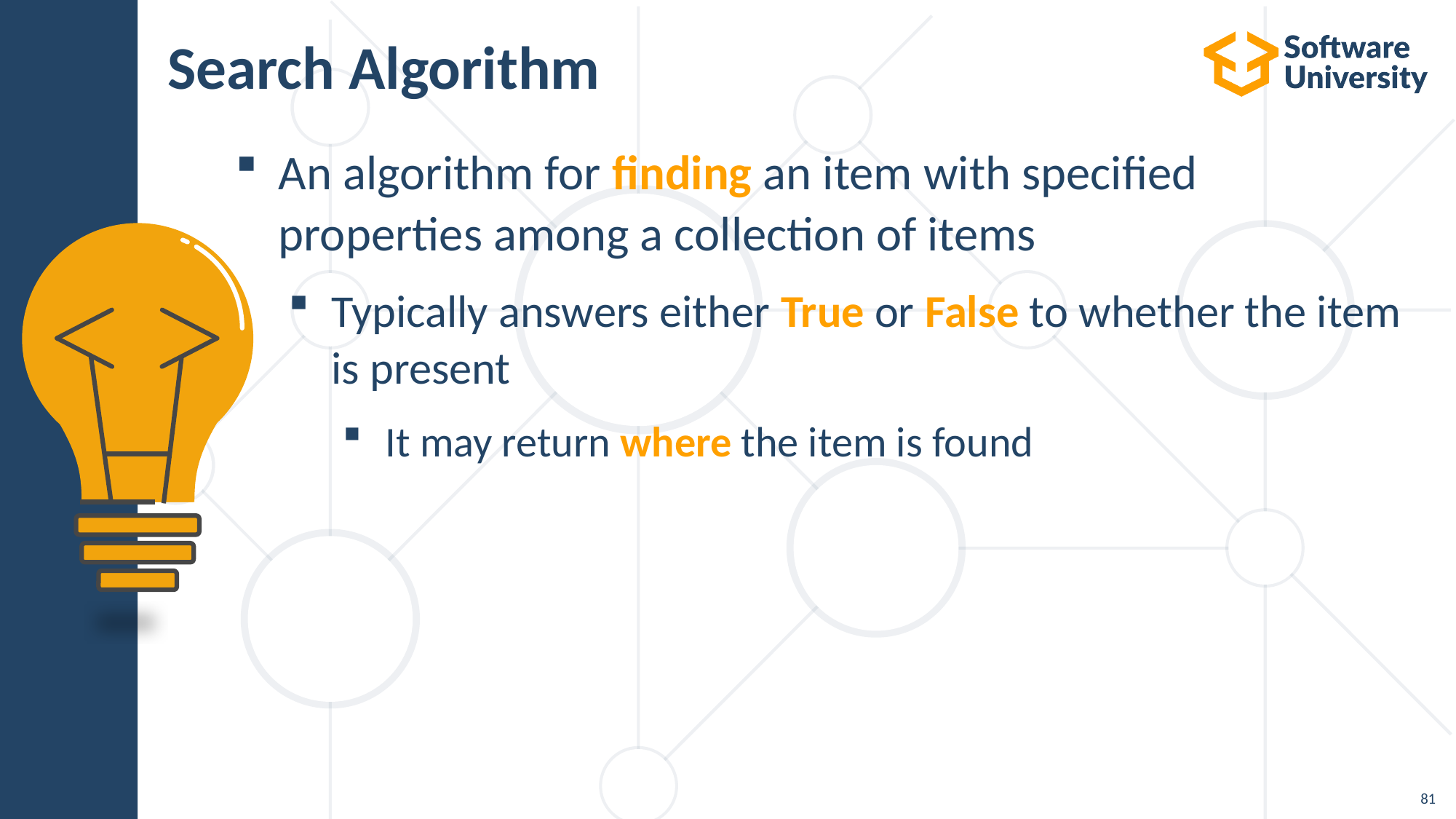

# Search Algorithm
An algorithm for finding an item with specified
properties among a collection of items
Typically answers either True or False to whether the item is present
It may return where the item is found
81